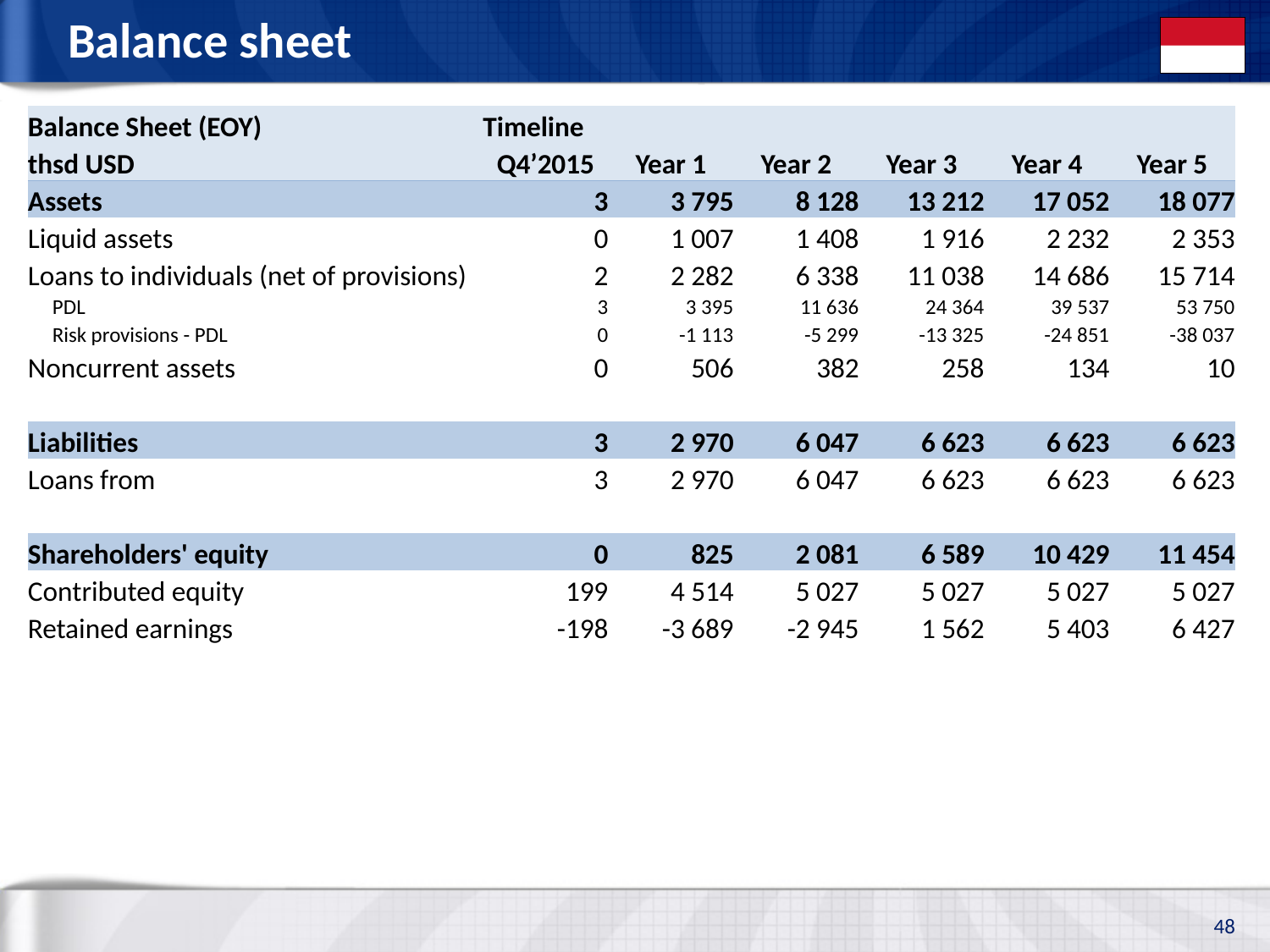

# Balance sheet
| Balance Sheet (EOY) | Timeline |  |  |  |  |  |
| --- | --- | --- | --- | --- | --- | --- |
| thsd USD | Q4’2015 | Year 1 | Year 2 | Year 3 | Year 4 | Year 5 |
| Assets | 3 | 3 795 | 8 128 | 13 212 | 17 052 | 18 077 |
| Liquid assets | 0 | 1 007 | 1 408 | 1 916 | 2 232 | 2 353 |
| Loans to individuals (net of provisions) | 2 | 2 282 | 6 338 | 11 038 | 14 686 | 15 714 |
| PDL | 3 | 3 395 | 11 636 | 24 364 | 39 537 | 53 750 |
| Risk provisions - PDL | 0 | -1 113 | -5 299 | -13 325 | -24 851 | -38 037 |
| Noncurrent assets | 0 | 506 | 382 | 258 | 134 | 10 |
|  |  |  |  |  |  |  |
| Liabilities | 3 | 2 970 | 6 047 | 6 623 | 6 623 | 6 623 |
| Loans from | 3 | 2 970 | 6 047 | 6 623 | 6 623 | 6 623 |
|  |  |  |  |  |  |  |
| Shareholders' equity | 0 | 825 | 2 081 | 6 589 | 10 429 | 11 454 |
| Contributed equity | 199 | 4 514 | 5 027 | 5 027 | 5 027 | 5 027 |
| Retained earnings | -198 | -3 689 | -2 945 | 1 562 | 5 403 | 6 427 |
48